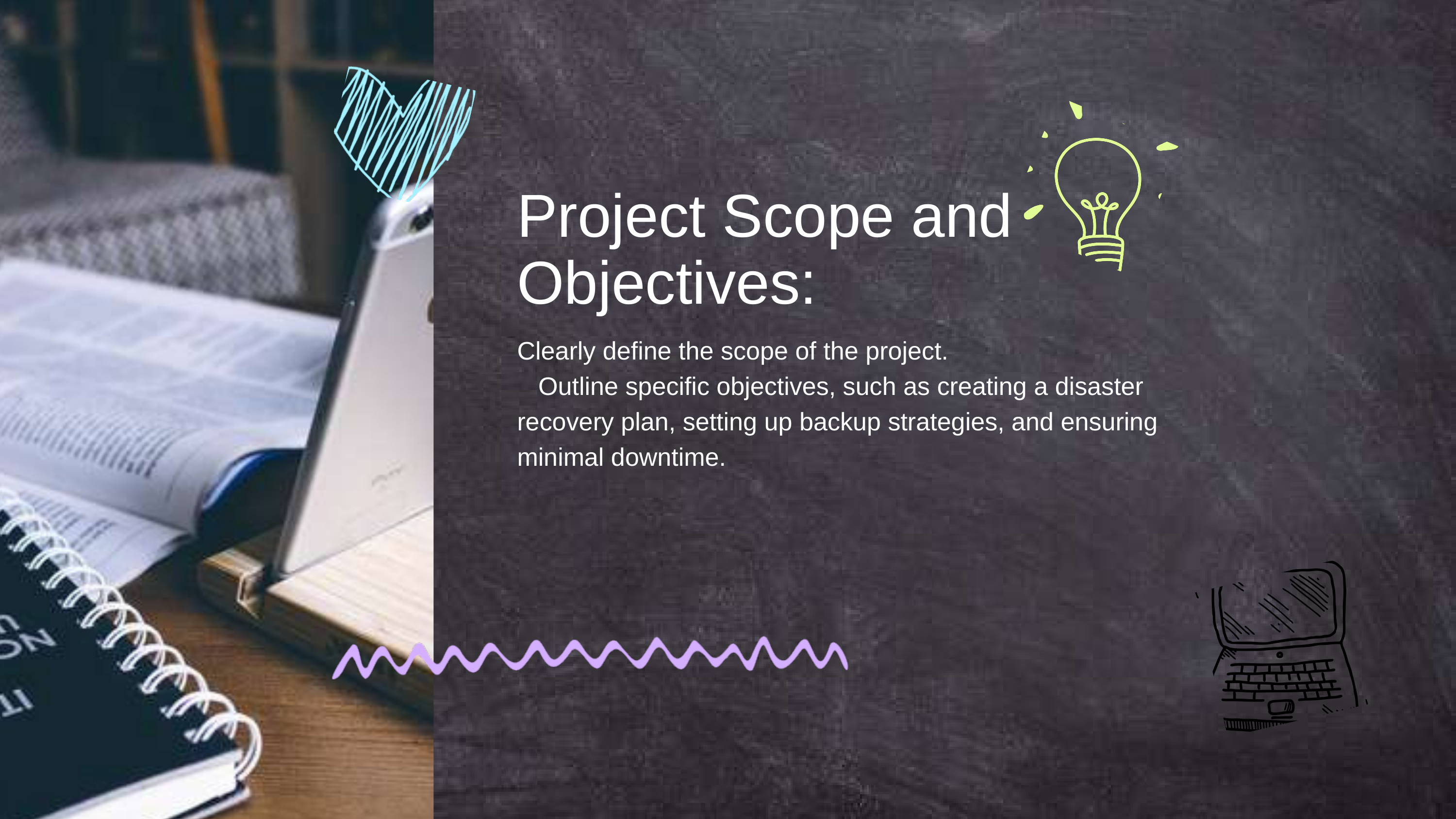

Project Scope and Objectives:
Clearly define the scope of the project.
   Outline specific objectives, such as creating a disaster recovery plan, setting up backup strategies, and ensuring minimal downtime.